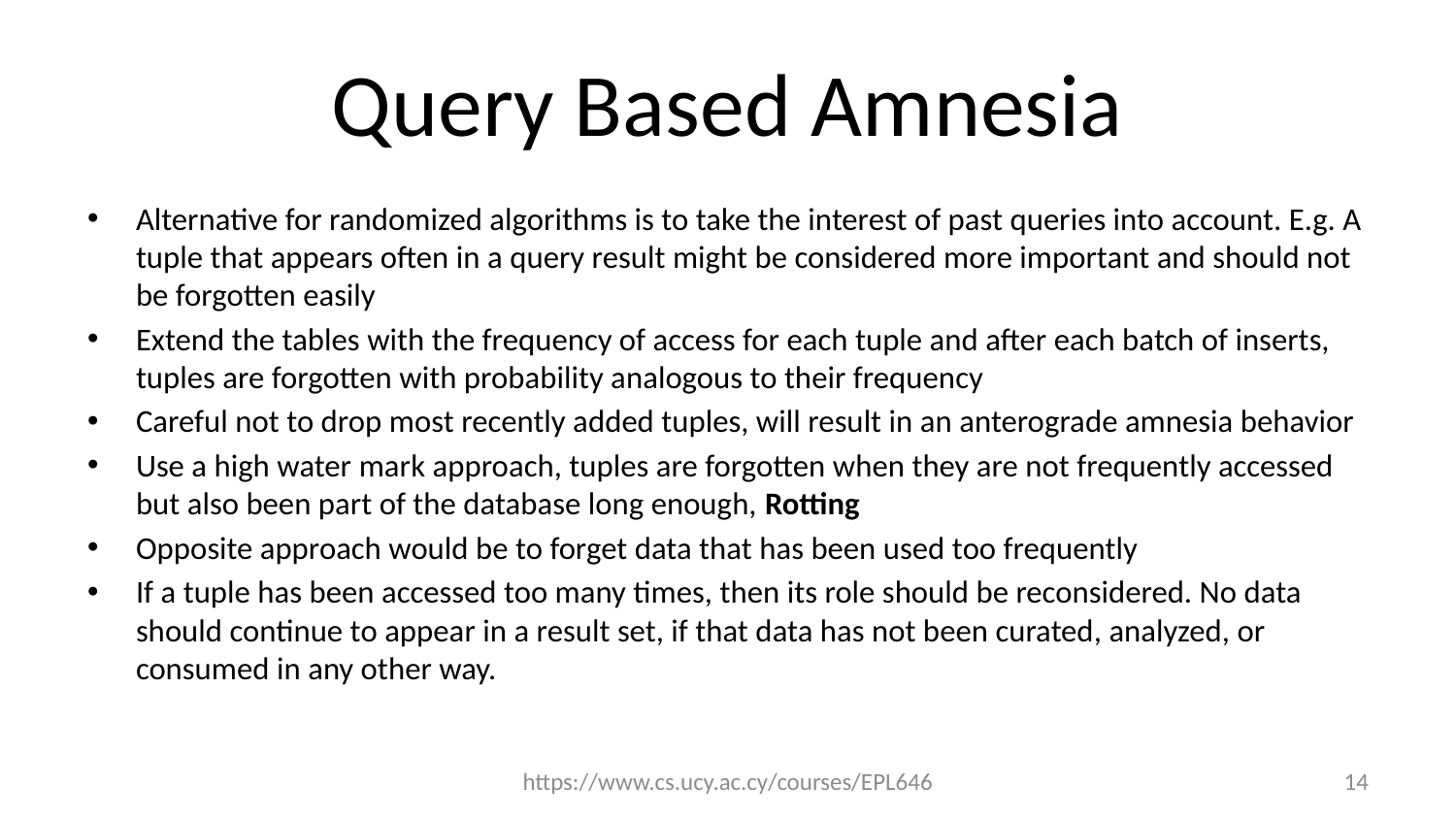

# Query Based Amnesia
Alternative for randomized algorithms is to take the interest of past queries into account. E.g. A tuple that appears often in a query result might be considered more important and should not be forgotten easily
Extend the tables with the frequency of access for each tuple and after each batch of inserts, tuples are forgotten with probability analogous to their frequency
Careful not to drop most recently added tuples, will result in an anterograde amnesia behavior
Use a high water mark approach, tuples are forgotten when they are not frequently accessed but also been part of the database long enough, Rotting
Opposite approach would be to forget data that has been used too frequently
If a tuple has been accessed too many times, then its role should be reconsidered. No data should continue to appear in a result set, if that data has not been curated, analyzed, or consumed in any other way.
https://www.cs.ucy.ac.cy/courses/EPL646
14